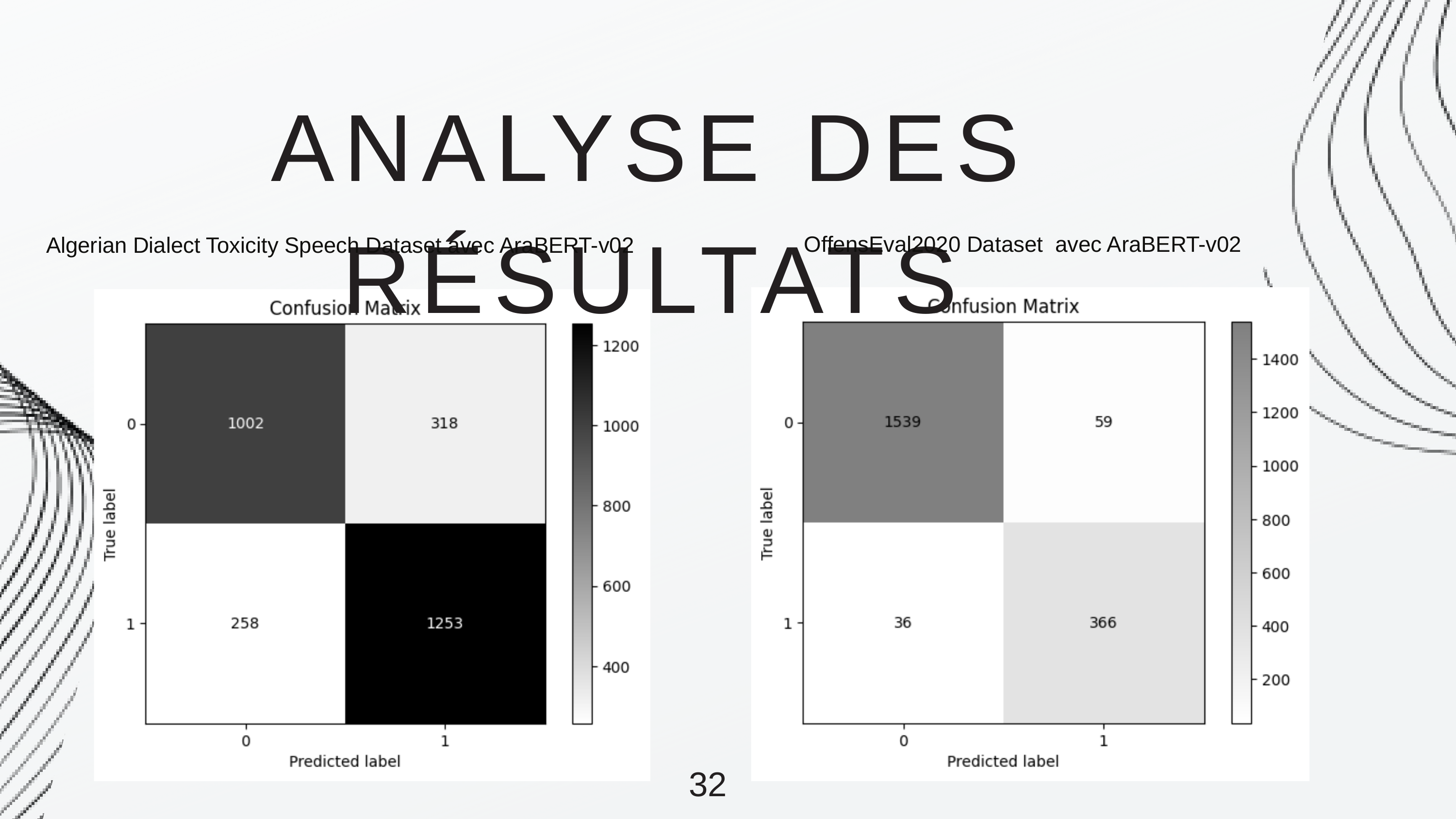

ANALYSE DES RÉSULTATS

OffensEval2020 Dataset  avec AraBERT-v02
Algerian Dialect Toxicity Speech Dataset avec AraBERT-v02

32